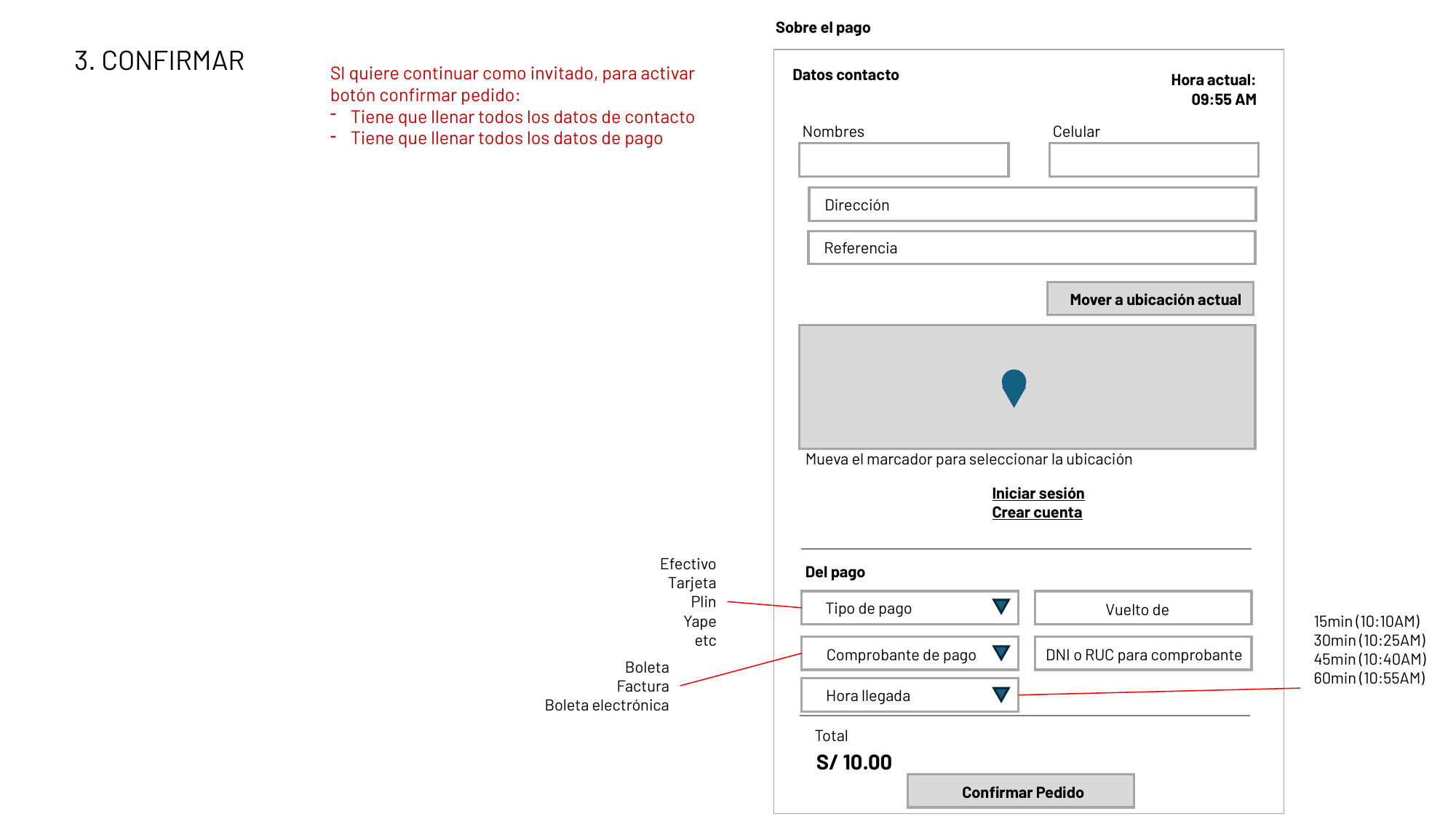

Sobre el pago
3. CONFIRMAR

SI quiere continuar como invitado, para activar botón confirmar pedido:
Tiene que llenar todos los datos de contacto
Tiene que llenar todos los datos de pago
Datos contacto
Hora actual:
09:55 AM
Nombres
Celular

Dirección

Referencia

Mover a ubicación actual

Mueva el marcador para seleccionar la ubicación
Iniciar sesión
Crear cuenta
Efectivo
Tarjeta
Plin
Yape
etc
Del pago

Tipo de pago
Vuelto de

15min (10:10AM)
30min (10:25AM)
45min (10:40AM)
60min (10:55AM)

Comprobante de pago
DNI o RUC para comprobante

Boleta
Factura
Boleta electrónica

Hora llegada

Total
S/ 10.00

Confirmar Pedido